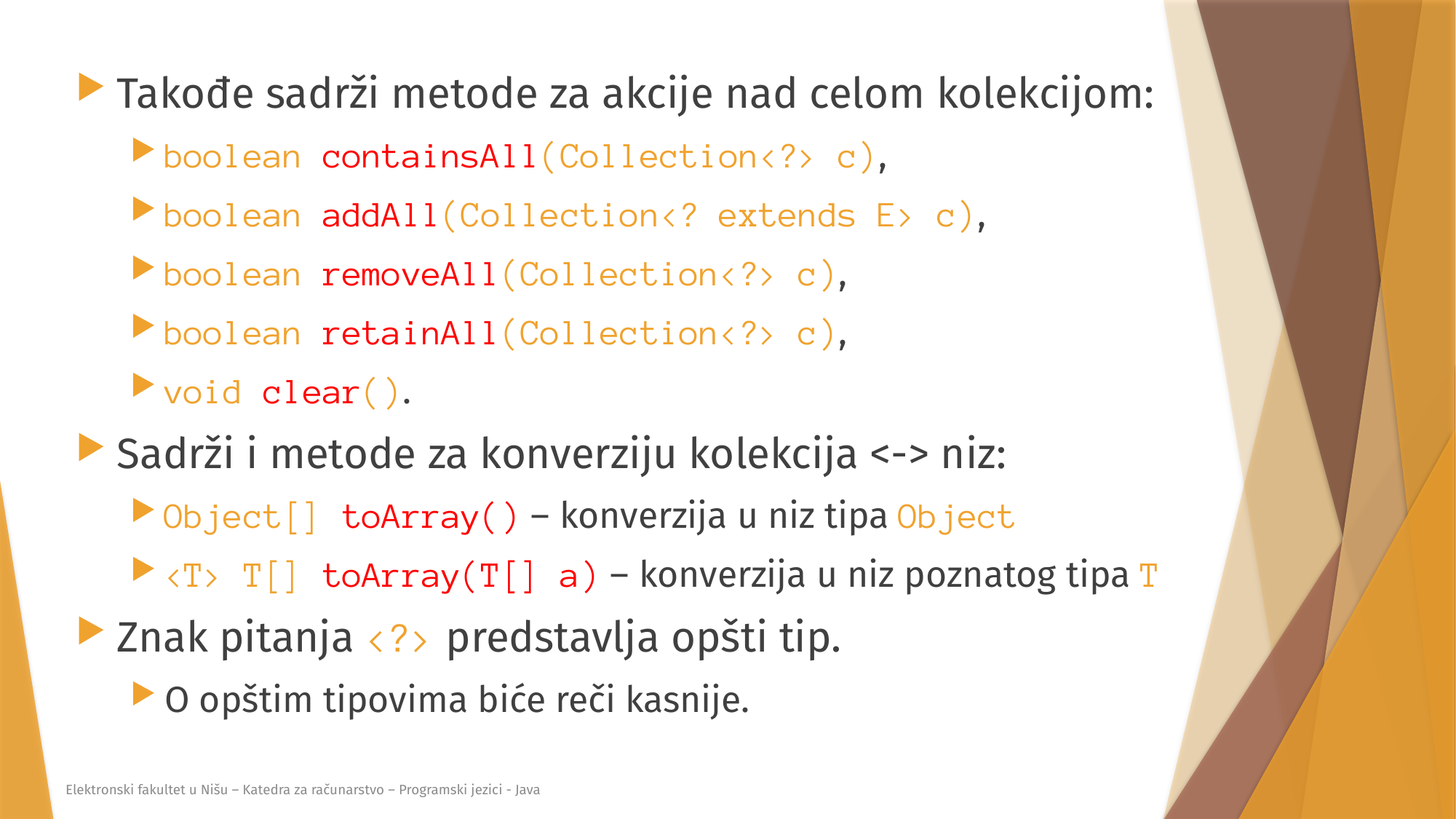

Takođe sadrži metode za akcije nad celom kolekcijom:
boolean containsAll(Collection<?> c),
boolean addAll(Collection<? extends E> c),
boolean removeAll(Collection<?> c),
boolean retainAll(Collection<?> c),
void clear().
Sadrži i metode za konverziju kolekcija <-> niz:
Object[] toArray() – konverzija u niz tipa Object
<T> T[] toArray(T[] a) – konverzija u niz poznatog tipa T
Znak pitanja <?> predstavlja opšti tip.
O opštim tipovima biće reči kasnije.

Elektronski fakultet u Nišu – Katedra za računarstvo – Programski jezici - Java